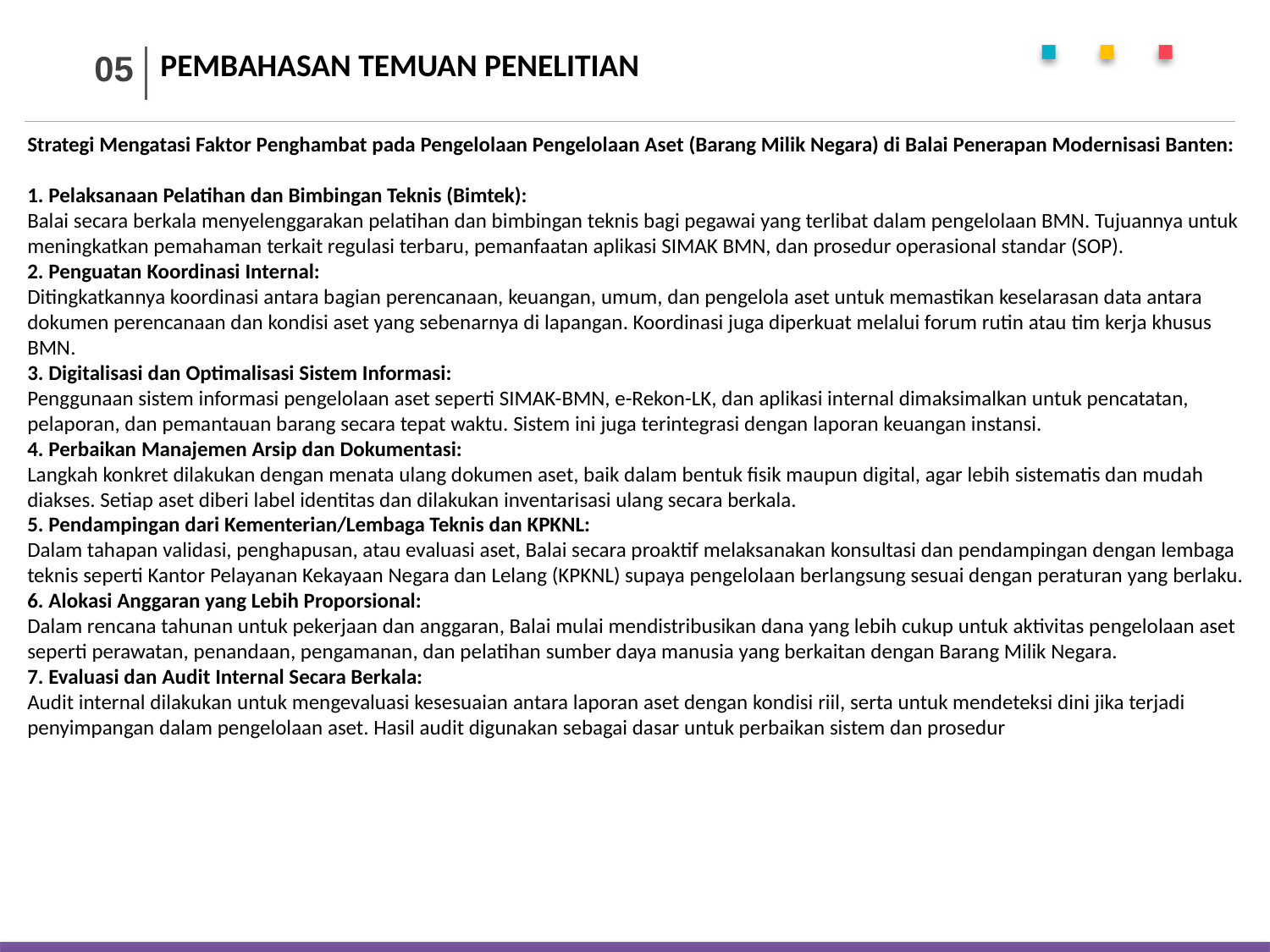

· · ·
M. ABDUL AZIZ (11011700211)
PEMBAHASAN TEMUAN PENELITIAN
05
Strategi Mengatasi Faktor Penghambat pada Pengelolaan Pengelolaan Aset (Barang Milik Negara) di Balai Penerapan Modernisasi Banten:

1. Pelaksanaan Pelatihan dan Bimbingan Teknis (Bimtek):
Balai secara berkala menyelenggarakan pelatihan dan bimbingan teknis bagi pegawai yang terlibat dalam pengelolaan BMN. Tujuannya untuk meningkatkan pemahaman terkait regulasi terbaru, pemanfaatan aplikasi SIMAK BMN, dan prosedur operasional standar (SOP).
2. Penguatan Koordinasi Internal:
Ditingkatkannya koordinasi antara bagian perencanaan, keuangan, umum, dan pengelola aset untuk memastikan keselarasan data antara dokumen perencanaan dan kondisi aset yang sebenarnya di lapangan. Koordinasi juga diperkuat melalui forum rutin atau tim kerja khusus BMN.
3. Digitalisasi dan Optimalisasi Sistem Informasi:
Penggunaan sistem informasi pengelolaan aset seperti SIMAK-BMN, e-Rekon-LK, dan aplikasi internal dimaksimalkan untuk pencatatan, pelaporan, dan pemantauan barang secara tepat waktu. Sistem ini juga terintegrasi dengan laporan keuangan instansi.
4. Perbaikan Manajemen Arsip dan Dokumentasi:
Langkah konkret dilakukan dengan menata ulang dokumen aset, baik dalam bentuk fisik maupun digital, agar lebih sistematis dan mudah diakses. Setiap aset diberi label identitas dan dilakukan inventarisasi ulang secara berkala.
5. Pendampingan dari Kementerian/Lembaga Teknis dan KPKNL:
Dalam tahapan validasi, penghapusan, atau evaluasi aset, Balai secara proaktif melaksanakan konsultasi dan pendampingan dengan lembaga teknis seperti Kantor Pelayanan Kekayaan Negara dan Lelang (KPKNL) supaya pengelolaan berlangsung sesuai dengan peraturan yang berlaku.
6. Alokasi Anggaran yang Lebih Proporsional:
Dalam rencana tahunan untuk pekerjaan dan anggaran, Balai mulai mendistribusikan dana yang lebih cukup untuk aktivitas pengelolaan aset seperti perawatan, penandaan, pengamanan, dan pelatihan sumber daya manusia yang berkaitan dengan Barang Milik Negara.
7. Evaluasi dan Audit Internal Secara Berkala:
Audit internal dilakukan untuk mengevaluasi kesesuaian antara laporan aset dengan kondisi riil, serta untuk mendeteksi dini jika terjadi penyimpangan dalam pengelolaan aset. Hasil audit digunakan sebagai dasar untuk perbaikan sistem dan prosedur
Analisis)